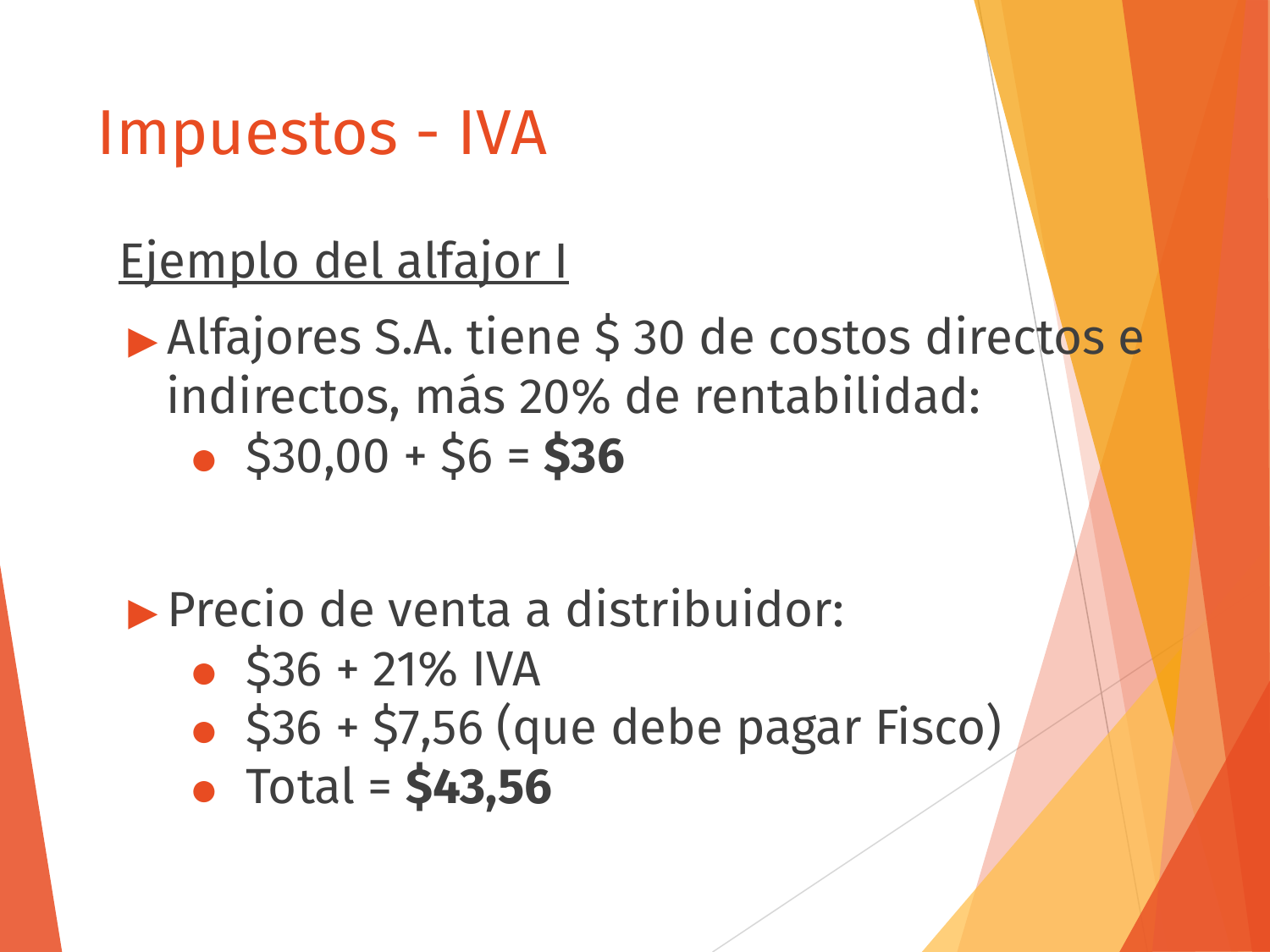

# Impuestos - IVA
Ejemplo del alfajor I
Alfajores S.A. tiene $ 30 de costos directos e indirectos, más 20% de rentabilidad:
$30,00 + $6 = $36

Precio de venta a distribuidor:
$36 + 21% IVA
$36 + $7,56 (que debe pagar Fisco)
Total = $43,56